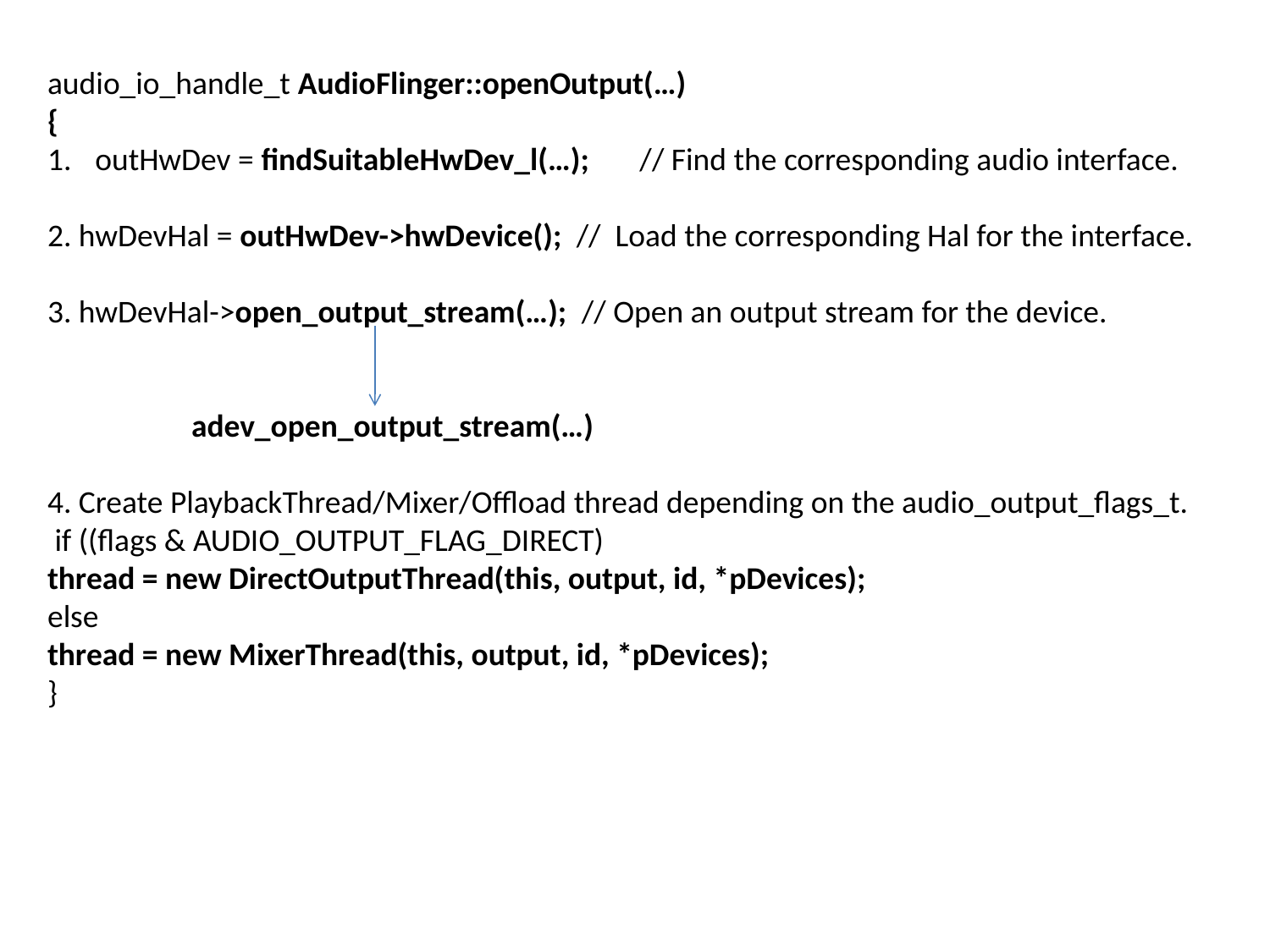

audio_io_handle_t AudioFlinger::openOutput(…)
{
outHwDev = findSuitableHwDev_l(…);       // Find the corresponding audio interface.

2. hwDevHal = outHwDev->hwDevice();  //  Load the corresponding Hal for the interface.

3. hwDevHal->open_output_stream(…);  // Open an output stream for the device.

                    adev_open_output_stream(…)

4. Create PlaybackThread/Mixer/Offload thread depending on the audio_output_flags_t.
 if ((flags & AUDIO_OUTPUT_FLAG_DIRECT)
thread = new DirectOutputThread(this, output, id, *pDevices);
else
thread = new MixerThread(this, output, id, *pDevices);
}